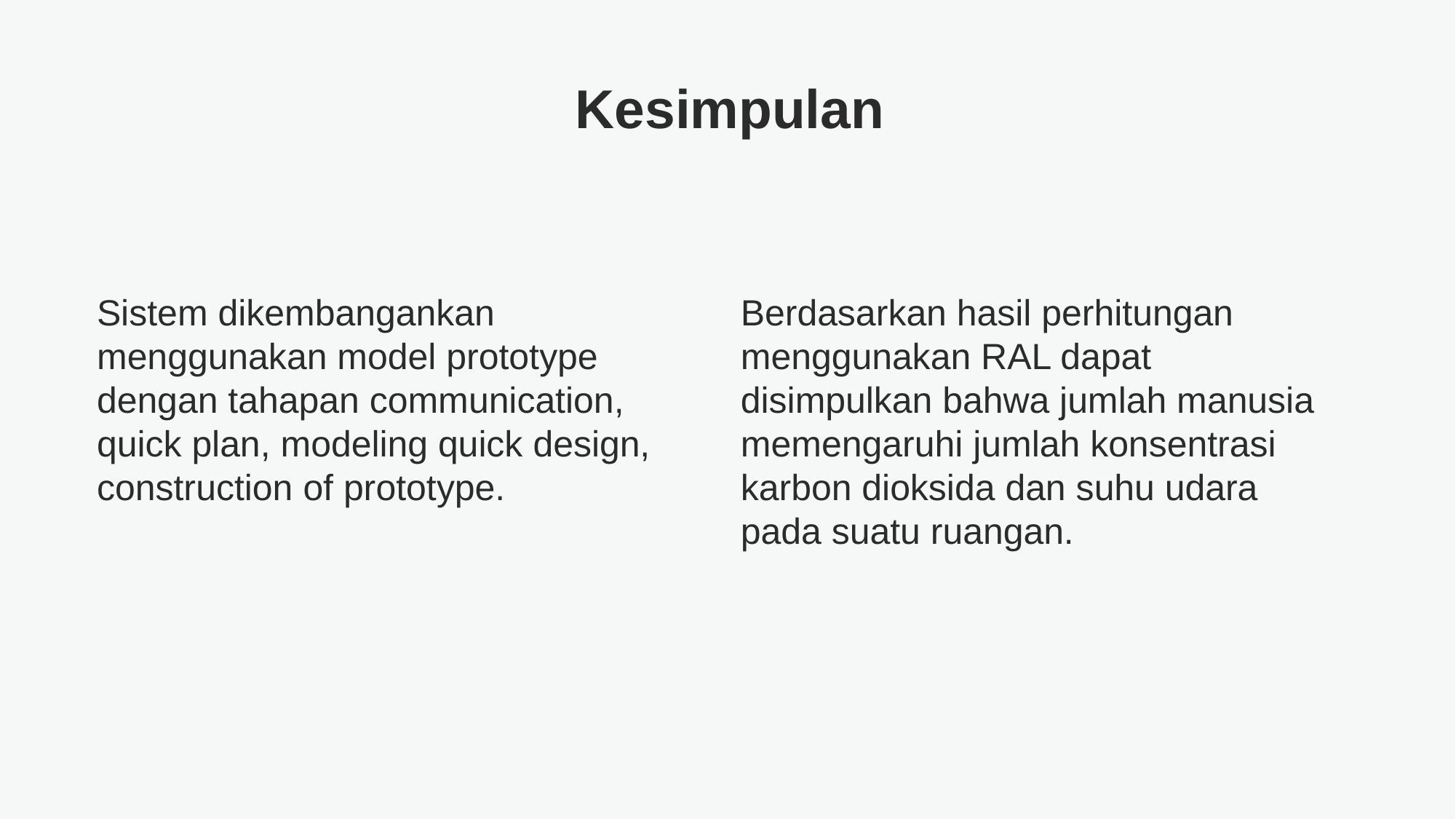

Kesimpulan
Sistem dikembangankan menggunakan model prototype dengan tahapan communication, quick plan, modeling quick design, construction of prototype.
Berdasarkan hasil perhitungan menggunakan RAL dapat disimpulkan bahwa jumlah manusia memengaruhi jumlah konsentrasi karbon dioksida dan suhu udara pada suatu ruangan.